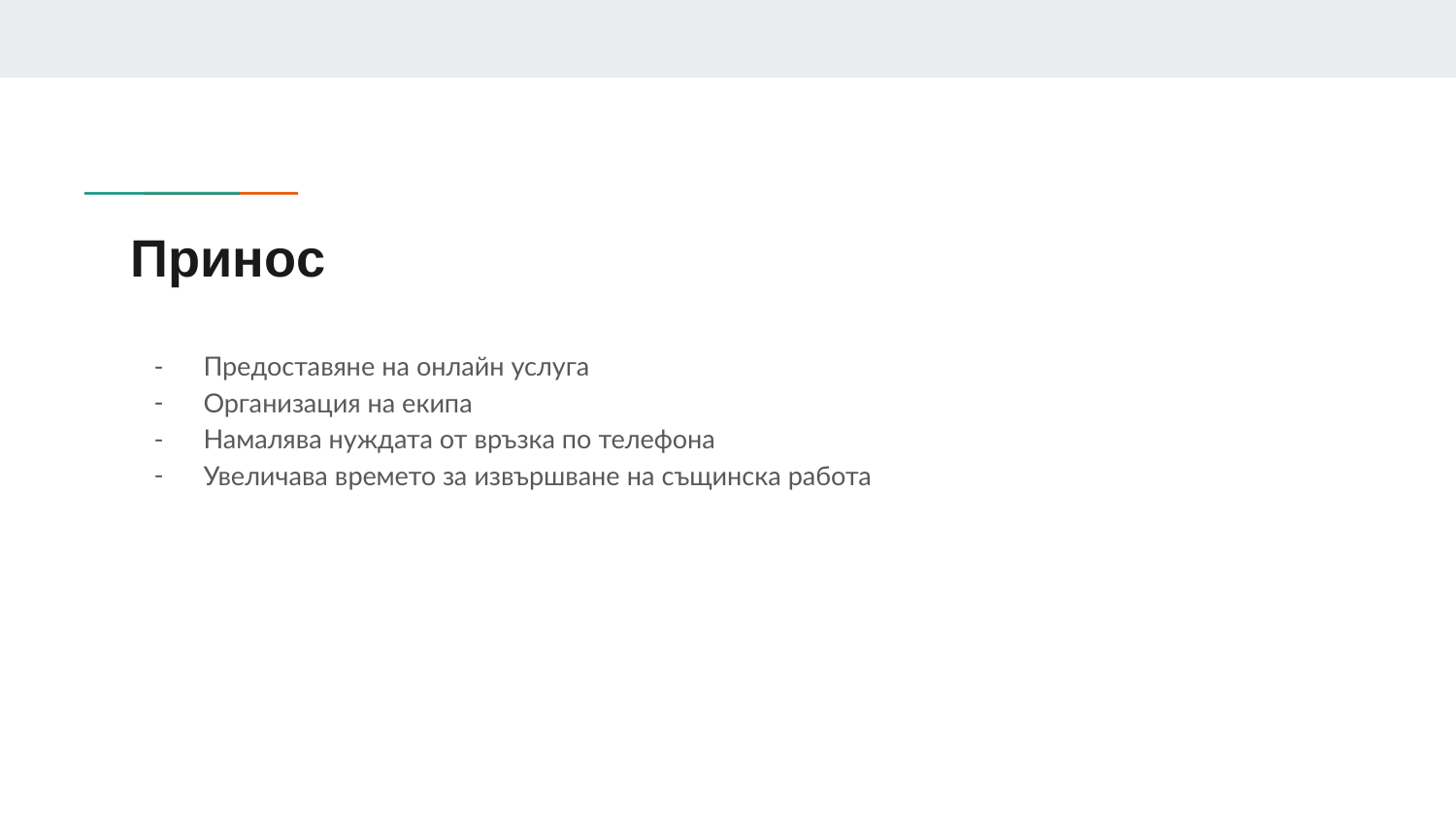

# Принос
Предоставяне на онлайн услуга
Организация на екипа
Намалява нуждата от връзка по телефона
Увеличава времето за извършване на същинска работа